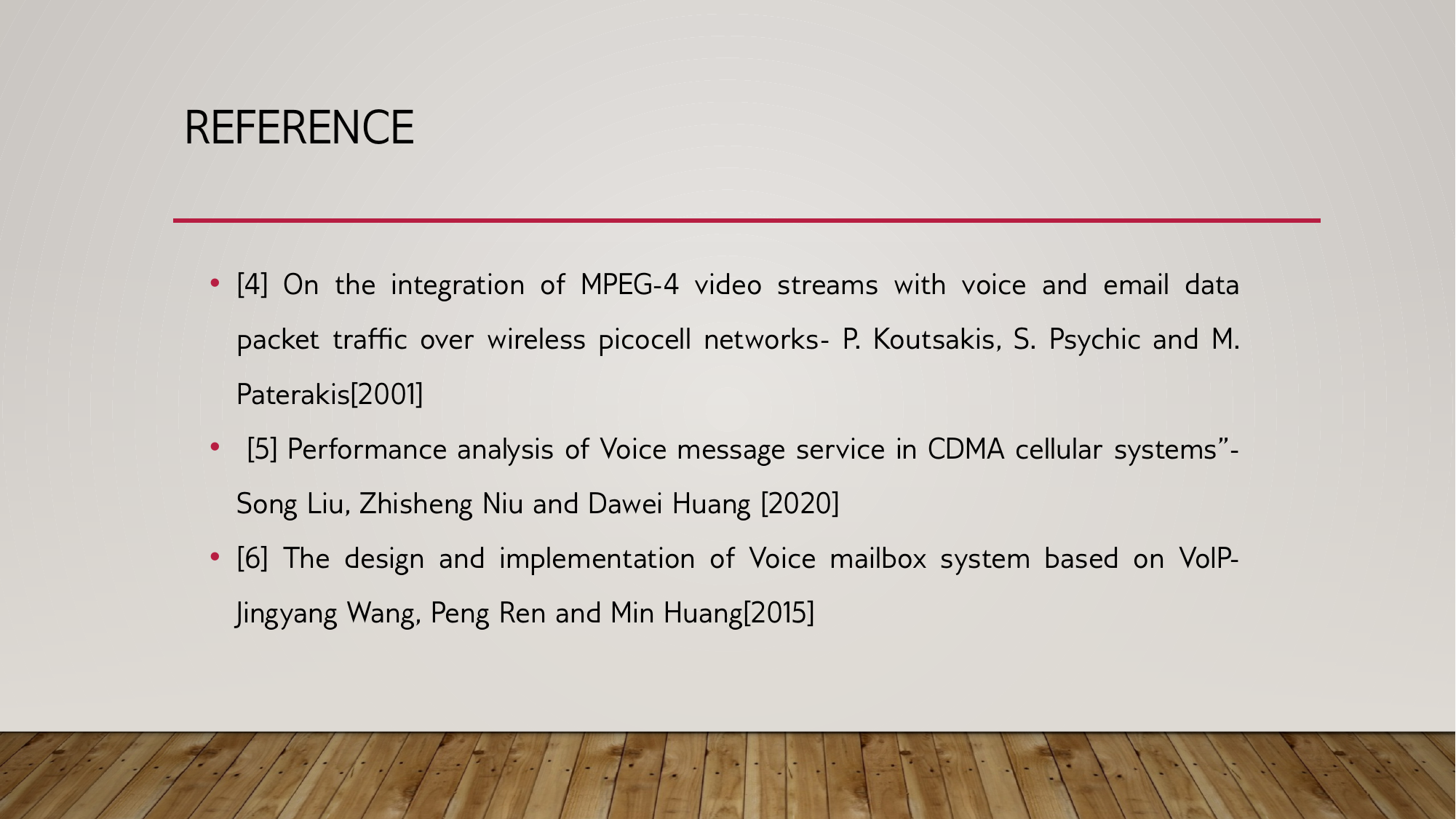

# REFERENCE
[4] On the integration of MPEG-4 video streams with voice and email data packet traffic over wireless picocell networks- P. Koutsakis, S. Psychic and M. Paterakis[2001]
 [5] Performance analysis of Voice message service in CDMA cellular systems”- Song Liu, Zhisheng Niu and Dawei Huang [2020]
[6] The design and implementation of Voice mailbox system based on VoIP- Jingyang Wang, Peng Ren and Min Huang[2015]